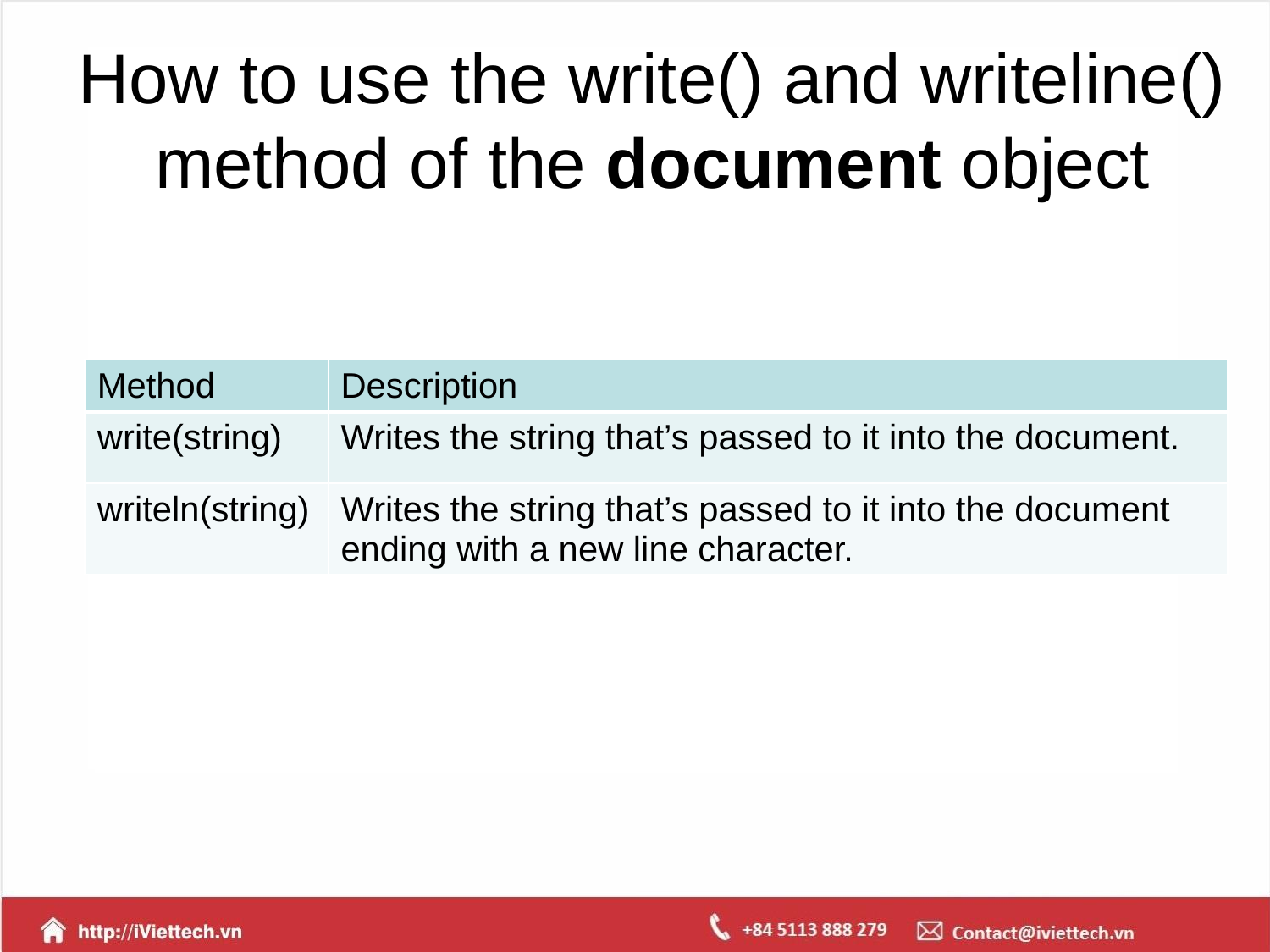

# How to use the write() and writeline() method of the document object

| Method | Description |
| --- | --- |
| write(string) | Writes the string that’s passed to it into the document. |
| writeln(string) | Writes the string that’s passed to it into the document ending with a new line character. |